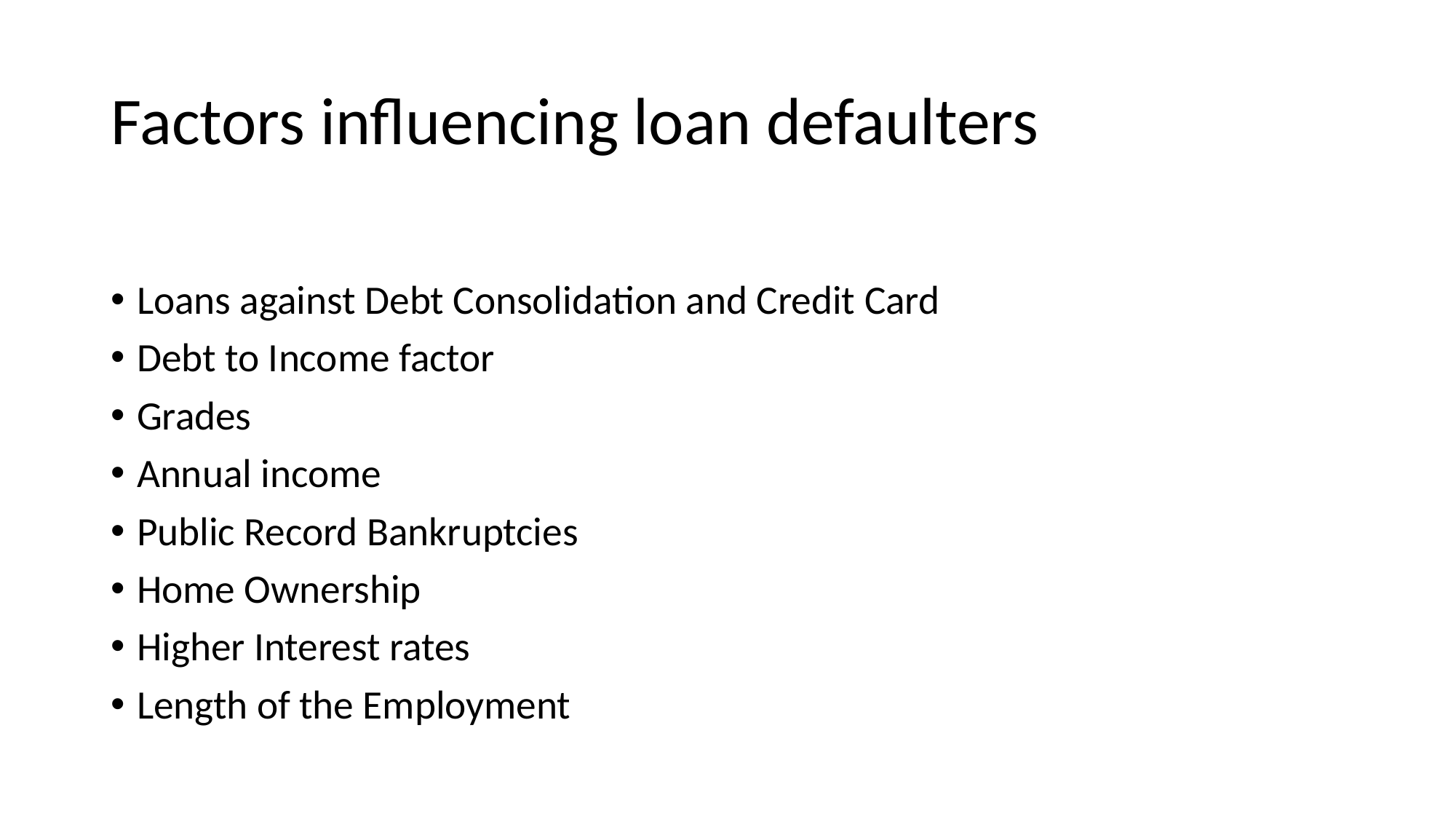

# Factors influencing loan defaulters

Loans against Debt Consolidation and Credit Card
Debt to Income factor
Grades
Annual income
Public Record Bankruptcies
Home Ownership
Higher Interest rates
Length of the Employment